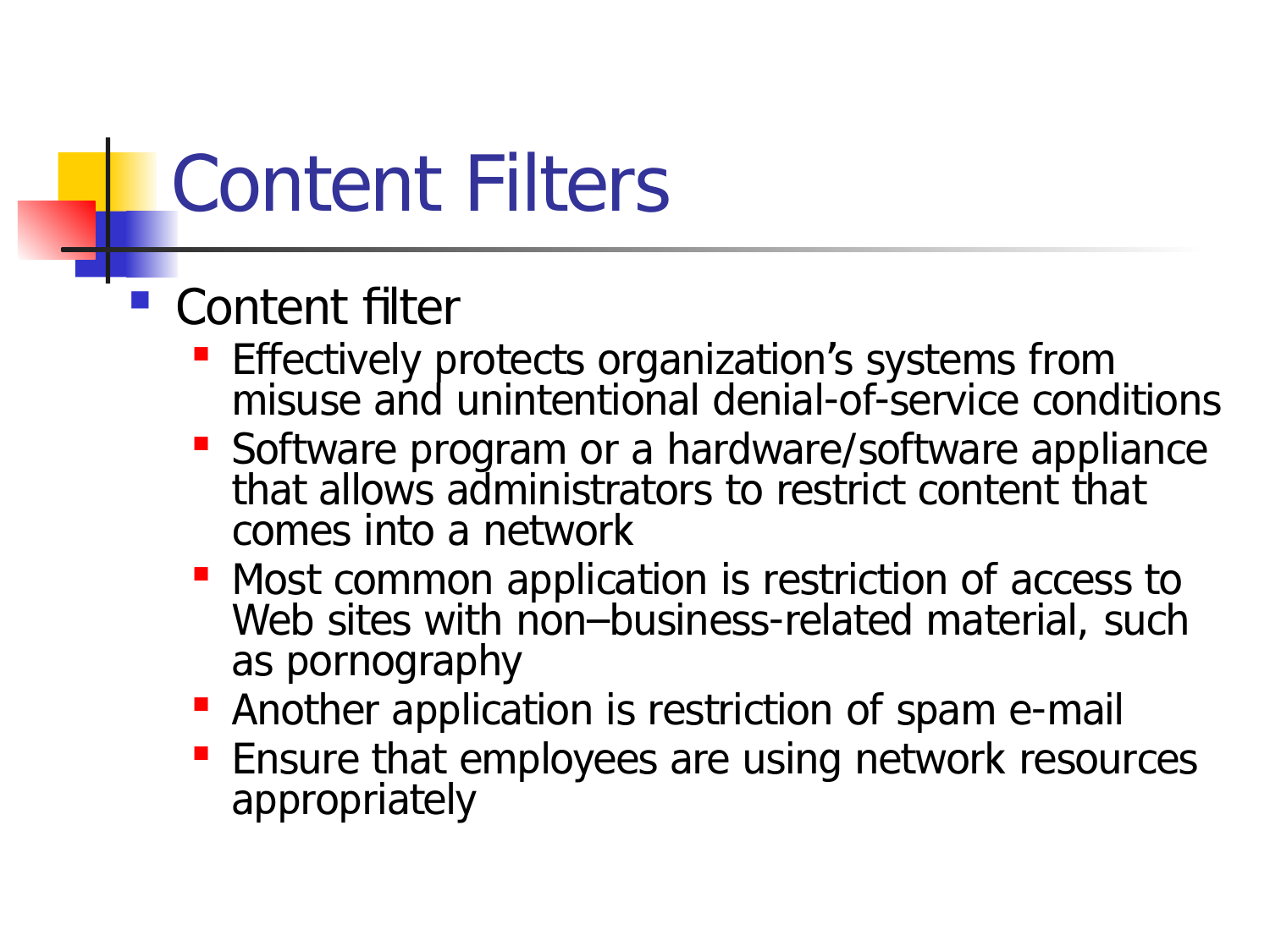

# Content Filters
Content filter
Effectively protects organization’s systems from misuse and unintentional denial-of-service conditions
Software program or a hardware/software appliance that allows administrators to restrict content that comes into a network
Most common application is restriction of access to Web sites with non–business-related material, such as pornography
Another application is restriction of spam e-mail
Ensure that employees are using network resources appropriately